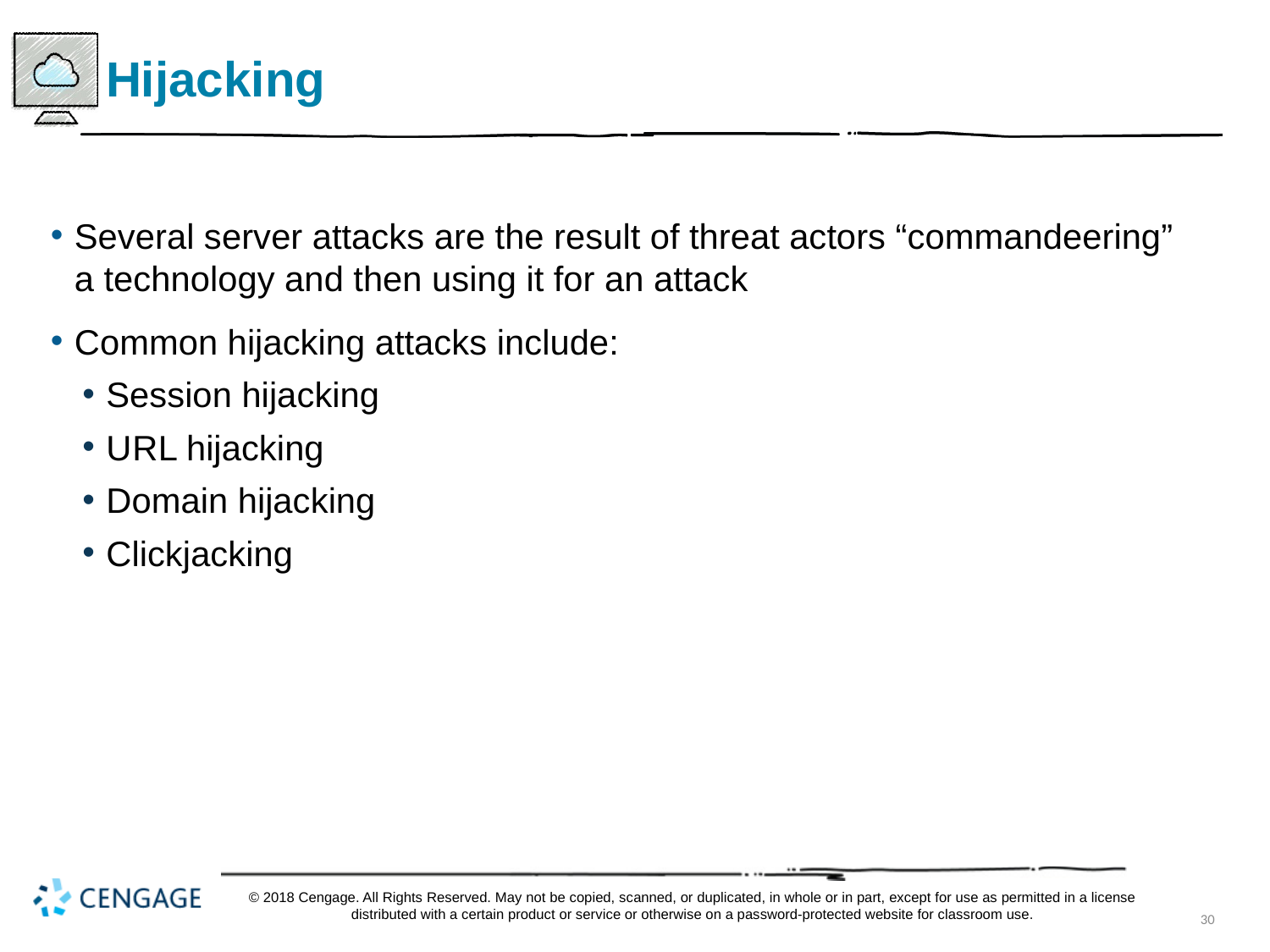

# Hijacking
Several server attacks are the result of threat actors “commandeering” a technology and then using it for an attack
Common hijacking attacks include:
Session hijacking
U R L hijacking
Domain hijacking
Clickjacking
© 2018 Cengage. All Rights Reserved. May not be copied, scanned, or duplicated, in whole or in part, except for use as permitted in a license distributed with a certain product or service or otherwise on a password-protected website for classroom use.